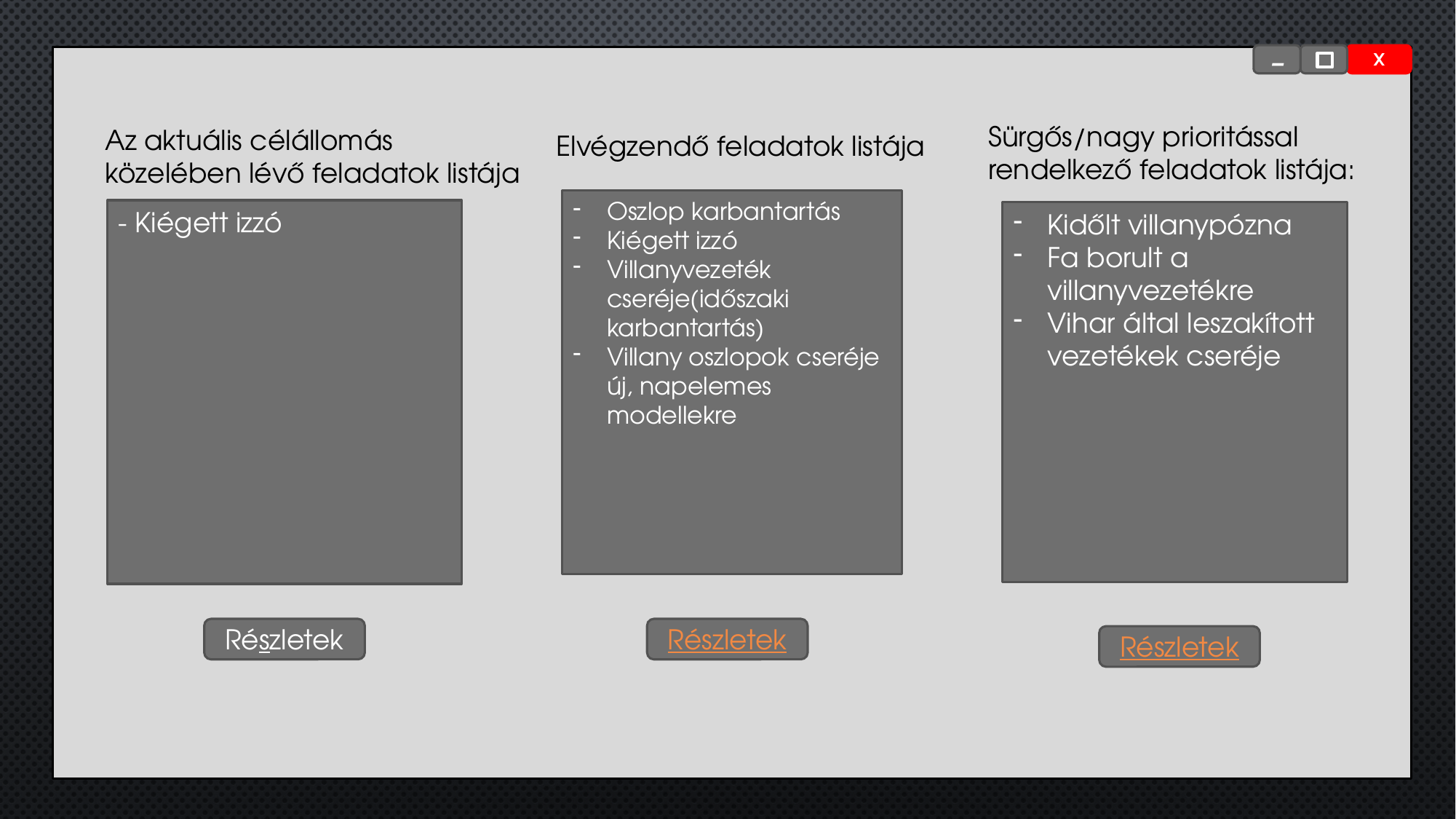

-

X

Sürgős/nagy prioritással rendelkező feladatok listája:
Az aktuális célállomás közelében lévő feladatok listája
Elvégzendő feladatok listája
Oszlop karbantartás
Kiégett izzó
Villanyvezeték cseréje(időszaki karbantartás)
Villany oszlopok cseréje új, napelemes modellekre

- Kiégett izzó

Kidőlt villanypózna
Fa borult a villanyvezetékre
Vihar által leszakított vezetékek cseréje

Részletek
Részletek
Részletek